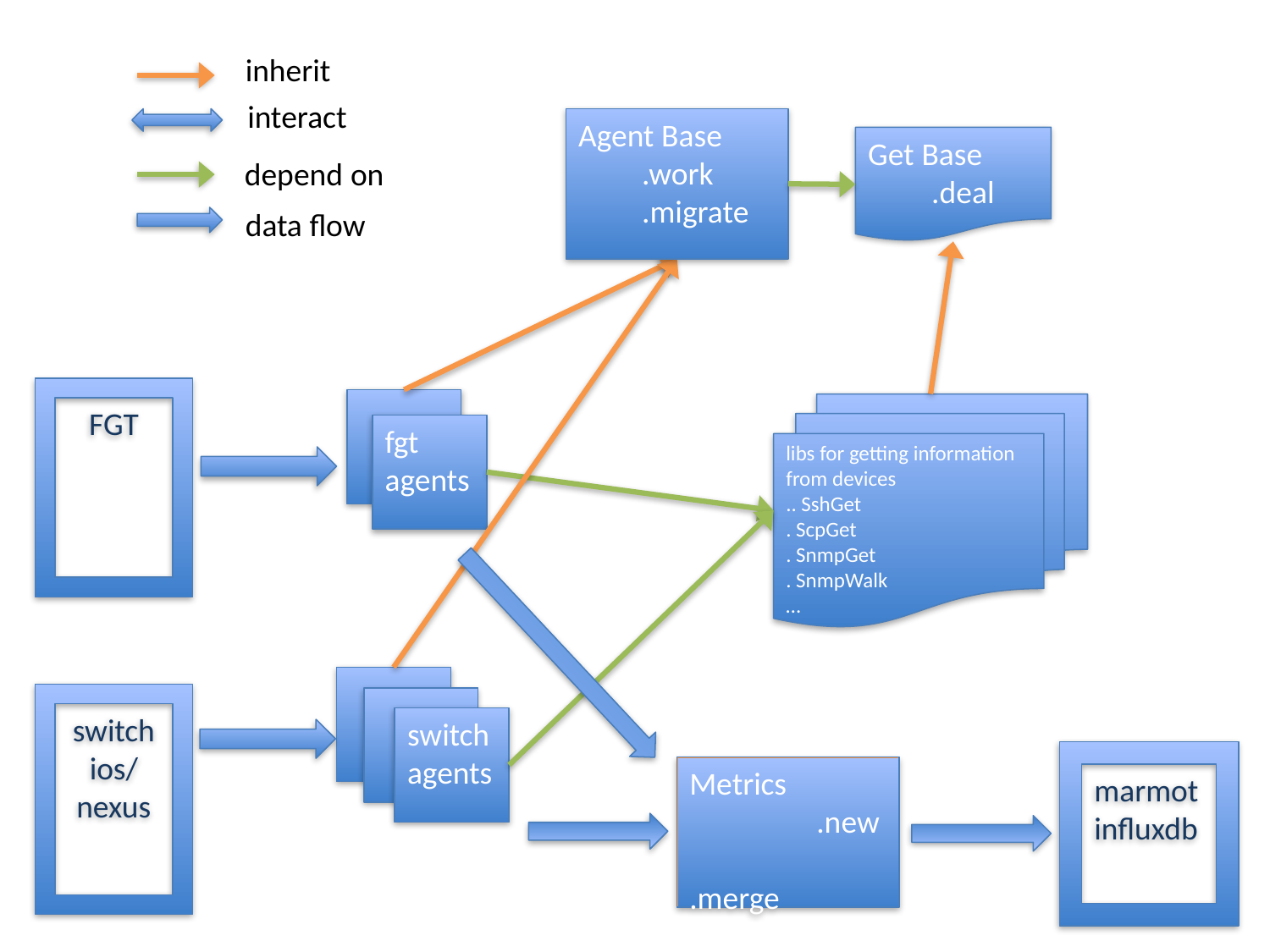

inherit
interact

Agent Base
.work
.migrate
Get Base
.deal
depend on
data flow

FGT

fgt agents
libs for getting information from devices
.. SshGet
. ScpGet
. SnmpGet
. SnmpWalk
…

switch agents
switch
ios/nexus

marmot
influxdb
Metrics
	.new
	.merge